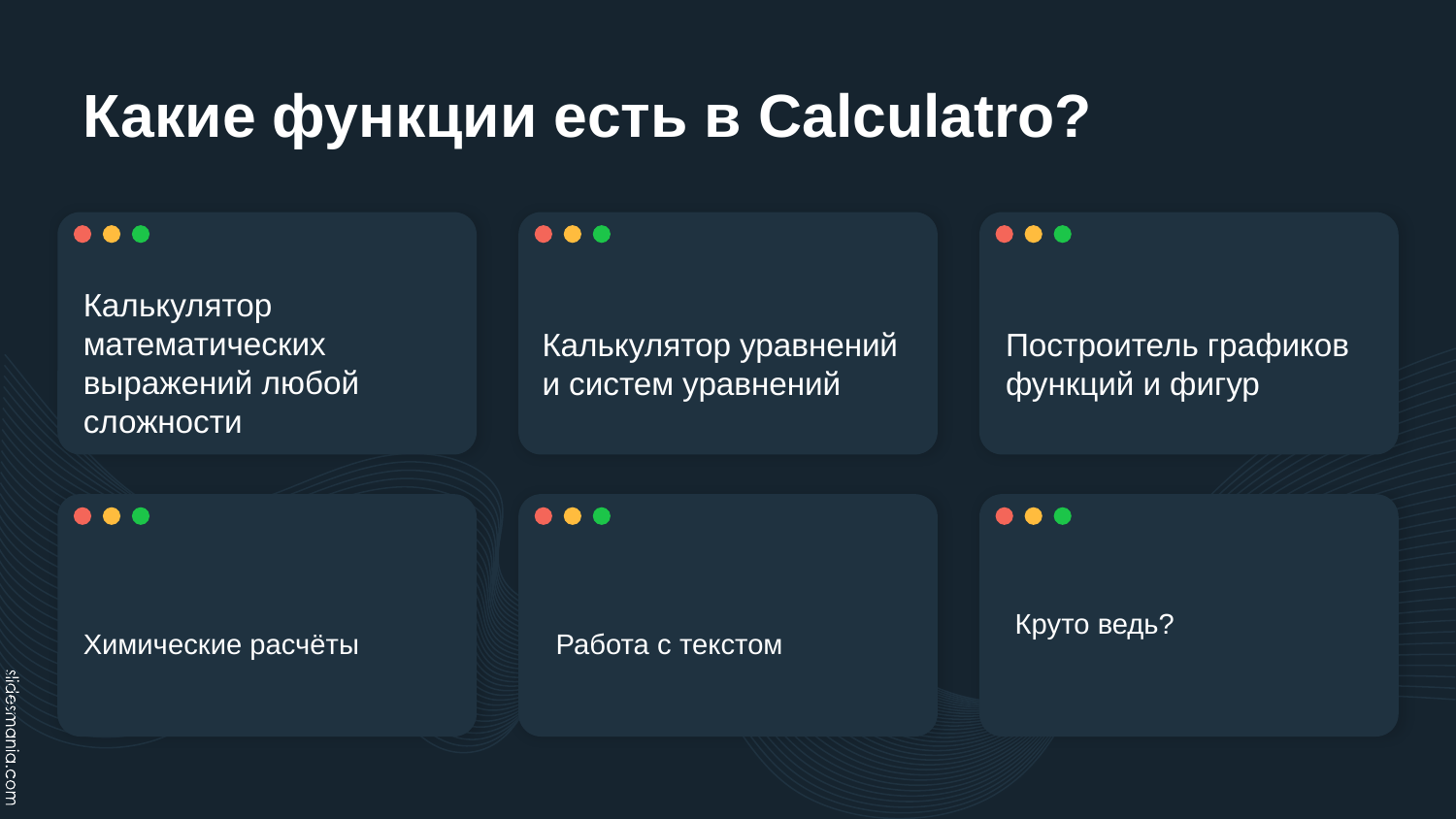

# Какие функции есть в Calculatro?
Калькулятор математических выражений любой сложности
Калькулятор уравнений и систем уравнений
Построитель графиков функций и фигур
Круто ведь?
Химические расчёты
Работа с текстом